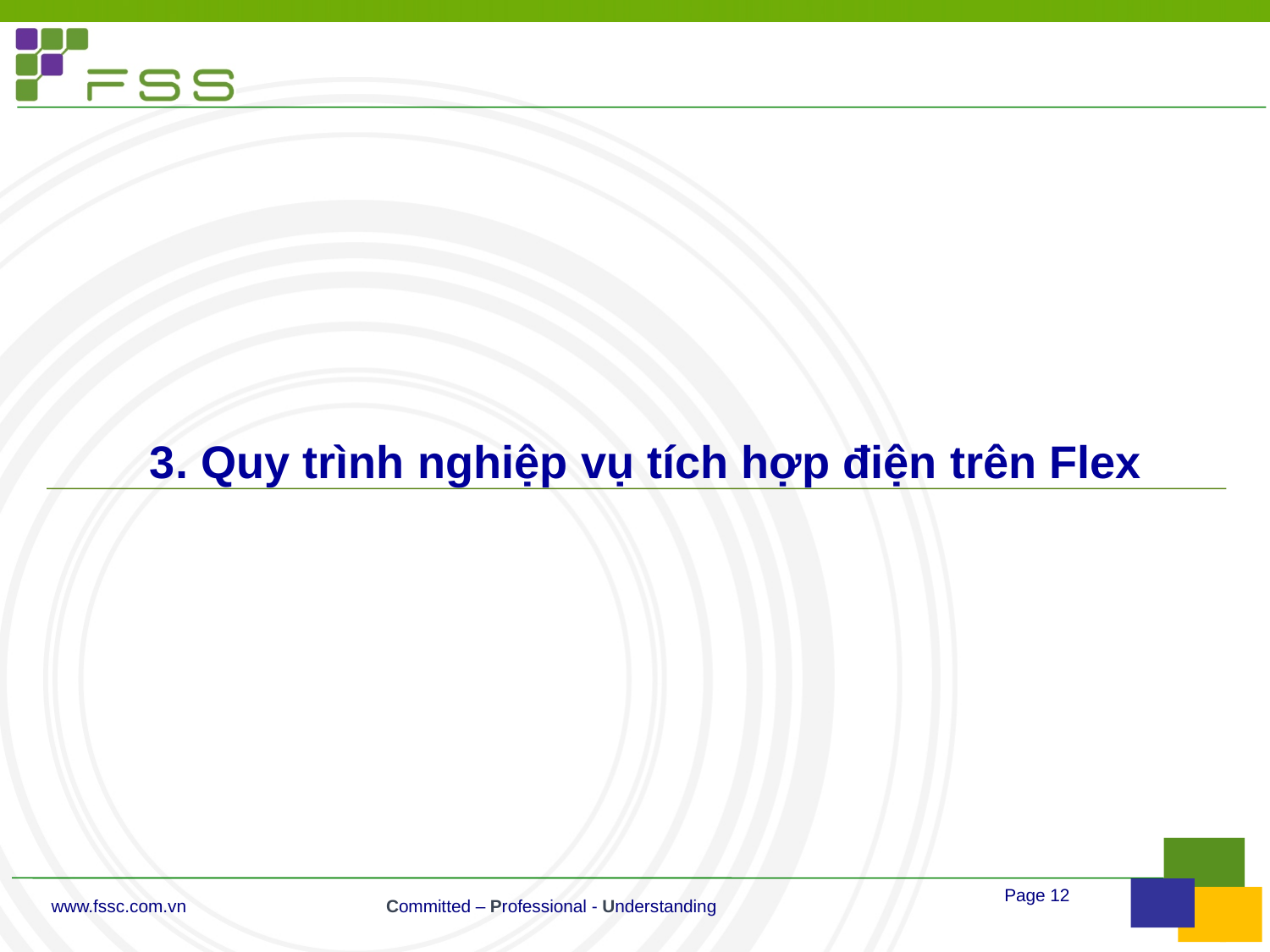

3. Quy trình nghiệp vụ tích hợp điện trên Flex